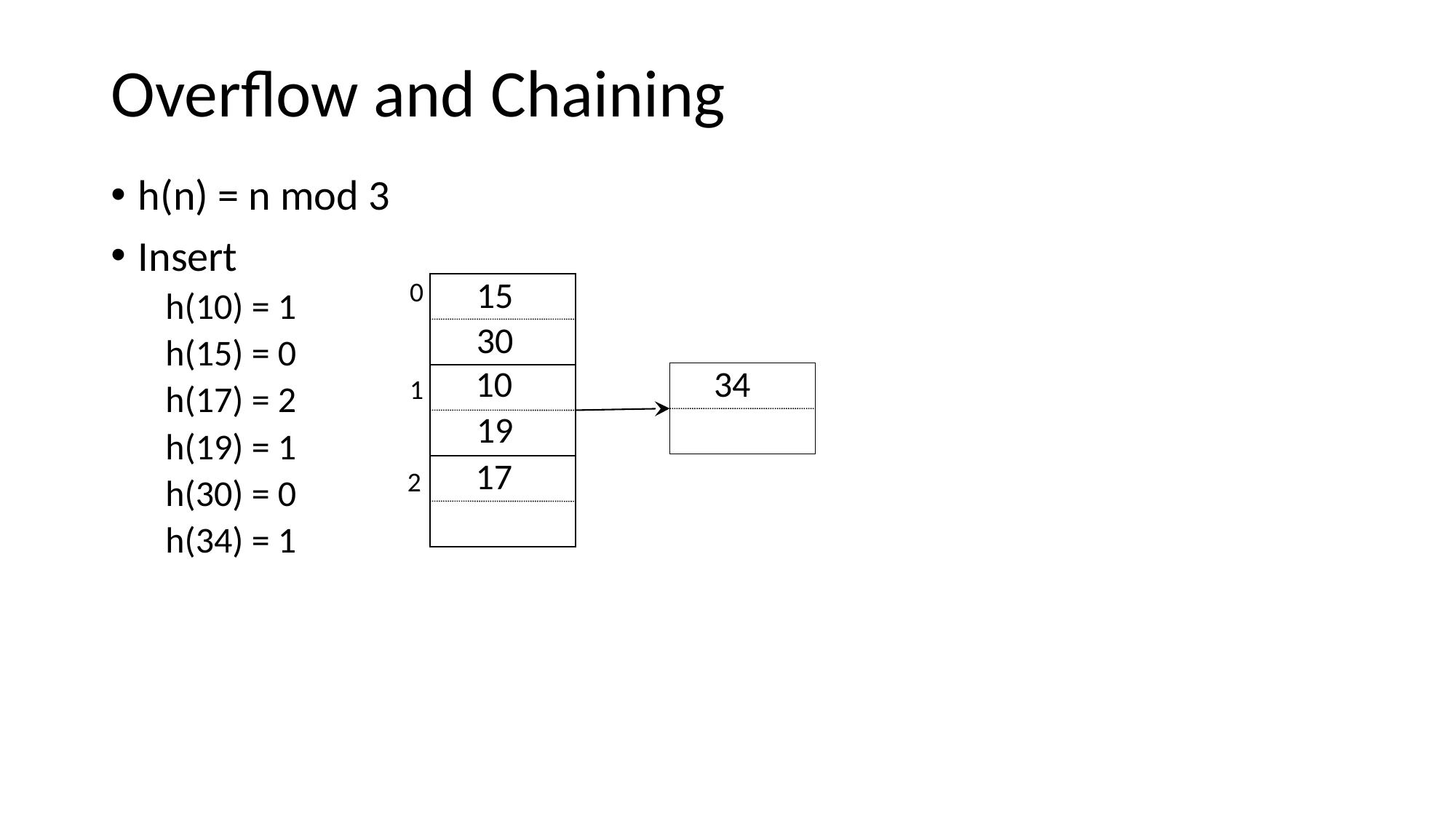

# Overflow and Chaining
h(n) = n mod 3
Insert
h(10) = 1
h(15) = 0
h(17) = 2
h(19) = 1
h(30) = 0
h(34) = 1
15
0

30
10
34

1
19
17

2